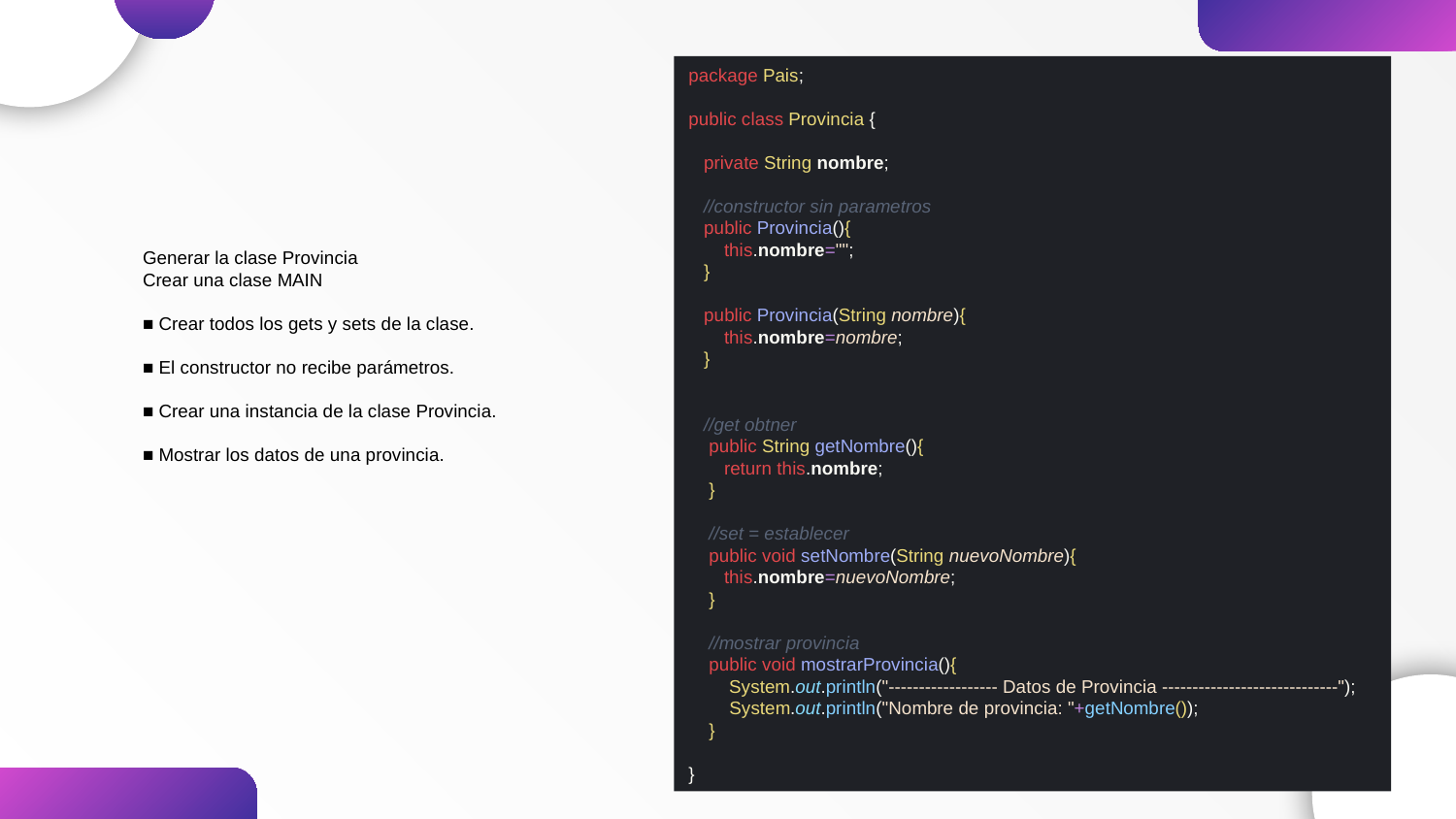

package Pais;
public class Provincia {
   private String nombre;
   //constructor sin parametros
   public Provincia(){
       this.nombre="";
   }
   public Provincia(String nombre){
       this.nombre=nombre;
   }
   //get obtner
    public String getNombre(){
       return this.nombre;
    }
    //set = establecer
    public void setNombre(String nuevoNombre){
       this.nombre=nuevoNombre;
    }
    //mostrar provincia
    public void mostrarProvincia(){
        System.out.println("------------------ Datos de Provincia -----------------------------");
        System.out.println("Nombre de provincia: "+getNombre());
    }
}
Generar la clase Provincia
Crear una clase MAIN
■ Crear todos los gets y sets de la clase.
■ El constructor no recibe parámetros.
■ Crear una instancia de la clase Provincia.
■ Mostrar los datos de una provincia.